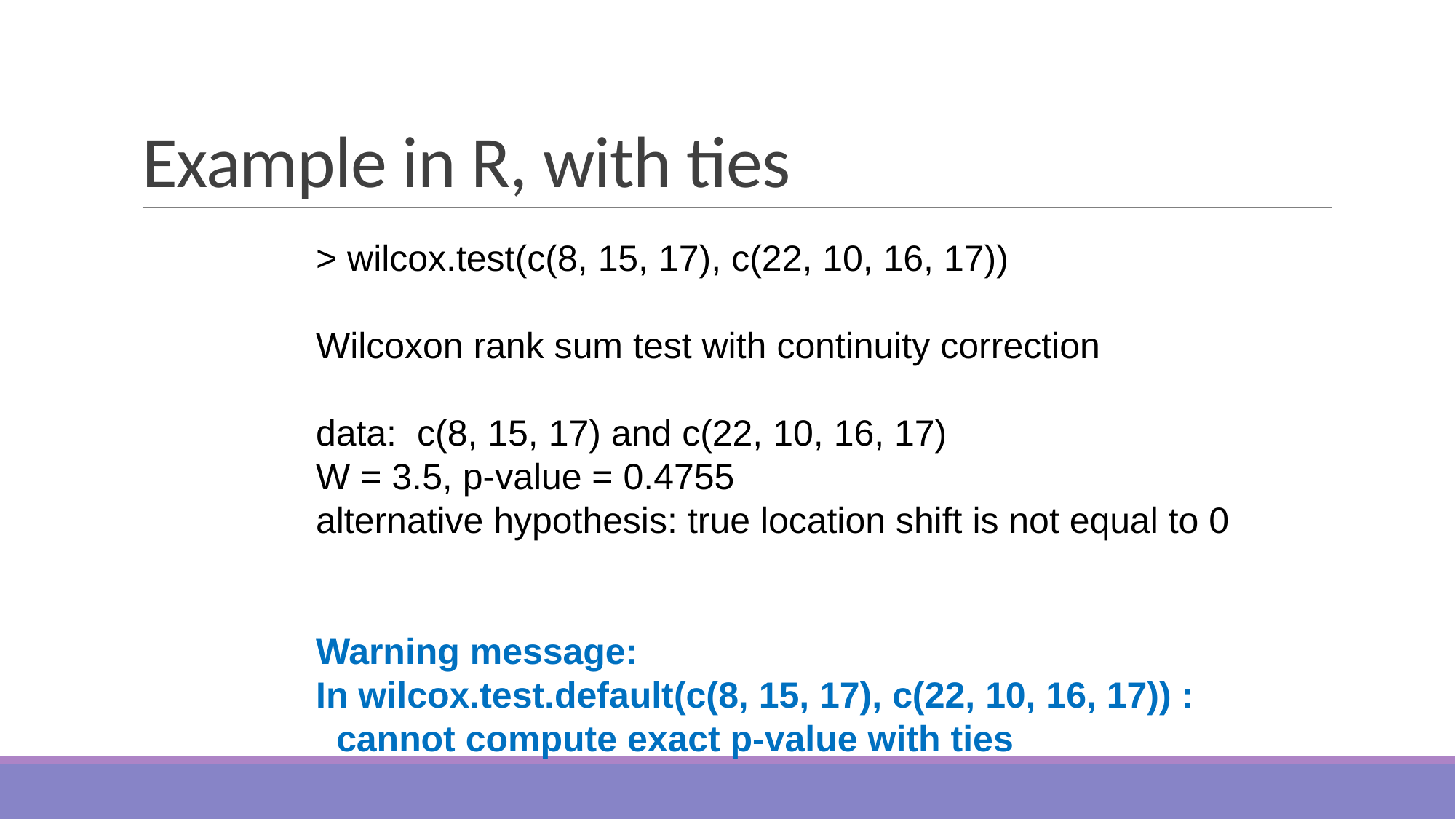

# Example in R, with ties
> wilcox.test(c(8, 15, 17), c(22, 10, 16, 17))

Wilcoxon rank sum test with continuity correction

data:  c(8, 15, 17) and c(22, 10, 16, 17)
W = 3.5, p-value = 0.4755
alternative hypothesis: true location shift is not equal to 0

Warning message:
In wilcox.test.default(c(8, 15, 17), c(22, 10, 16, 17)) :
  cannot compute exact p-value with ties